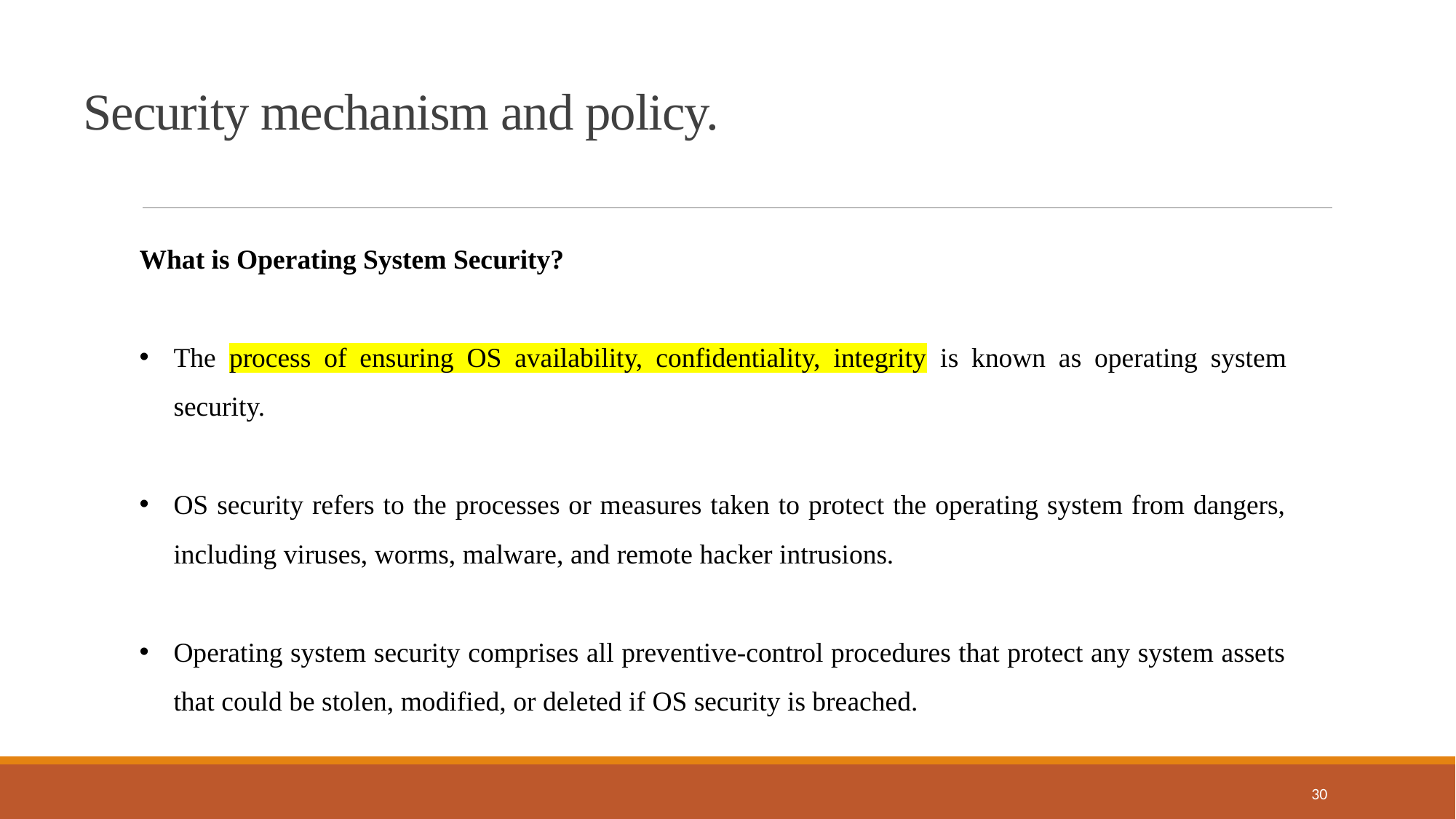

Security mechanism and policy.
What is Operating System Security?

The process of ensuring OS availability, confidentiality, integrity is known as operating system security.

OS security refers to the processes or measures taken to protect the operating system from dangers, including viruses, worms, malware, and remote hacker intrusions.

Operating system security comprises all preventive-control procedures that protect any system assets that could be stolen, modified, or deleted if OS security is breached.
30